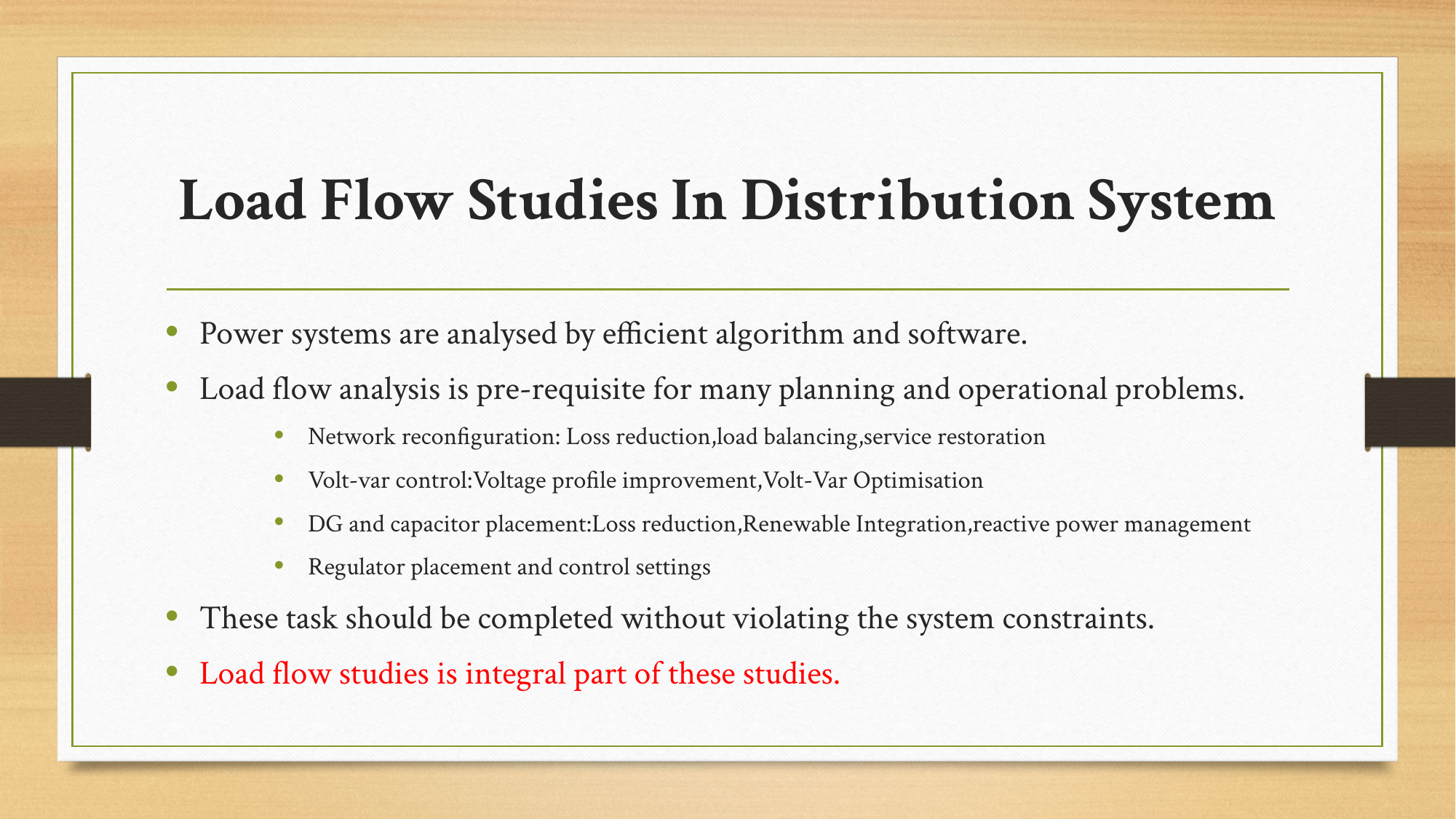

# Load Flow Studies In Distribution System
Power systems are analysed by efficient algorithm and software.
Load flow analysis is pre-requisite for many planning and operational problems.
Network reconfiguration: Loss reduction,load balancing,service restoration
Volt-var control:Voltage profile improvement,Volt-Var Optimisation
DG and capacitor placement:Loss reduction,Renewable Integration,reactive power management
Regulator placement and control settings
These task should be completed without violating the system constraints.
Load flow studies is integral part of these studies.